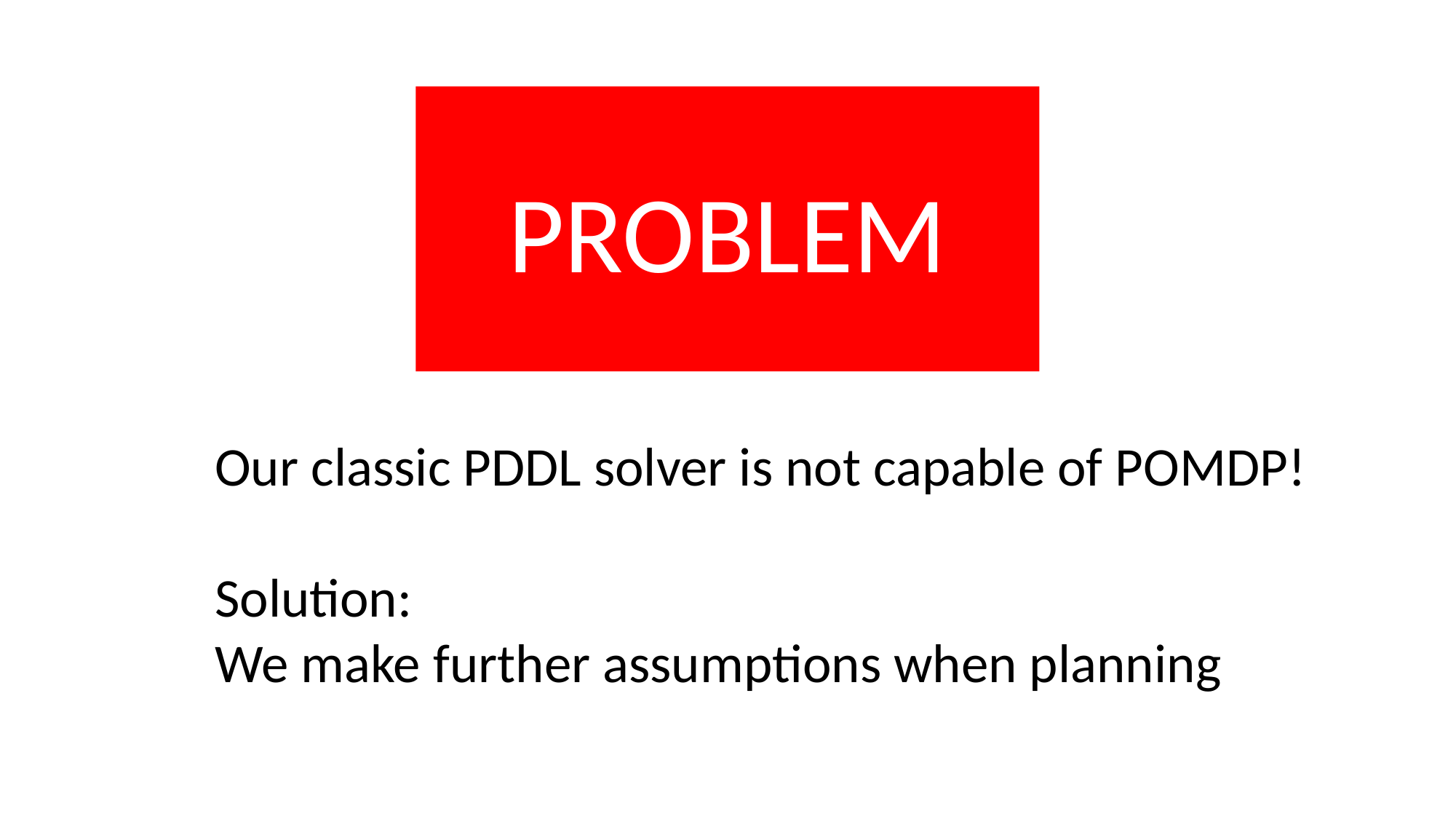

PROBLEM
Our classic PDDL solver is not capable of POMDP!

Solution:
We make further assumptions when planning